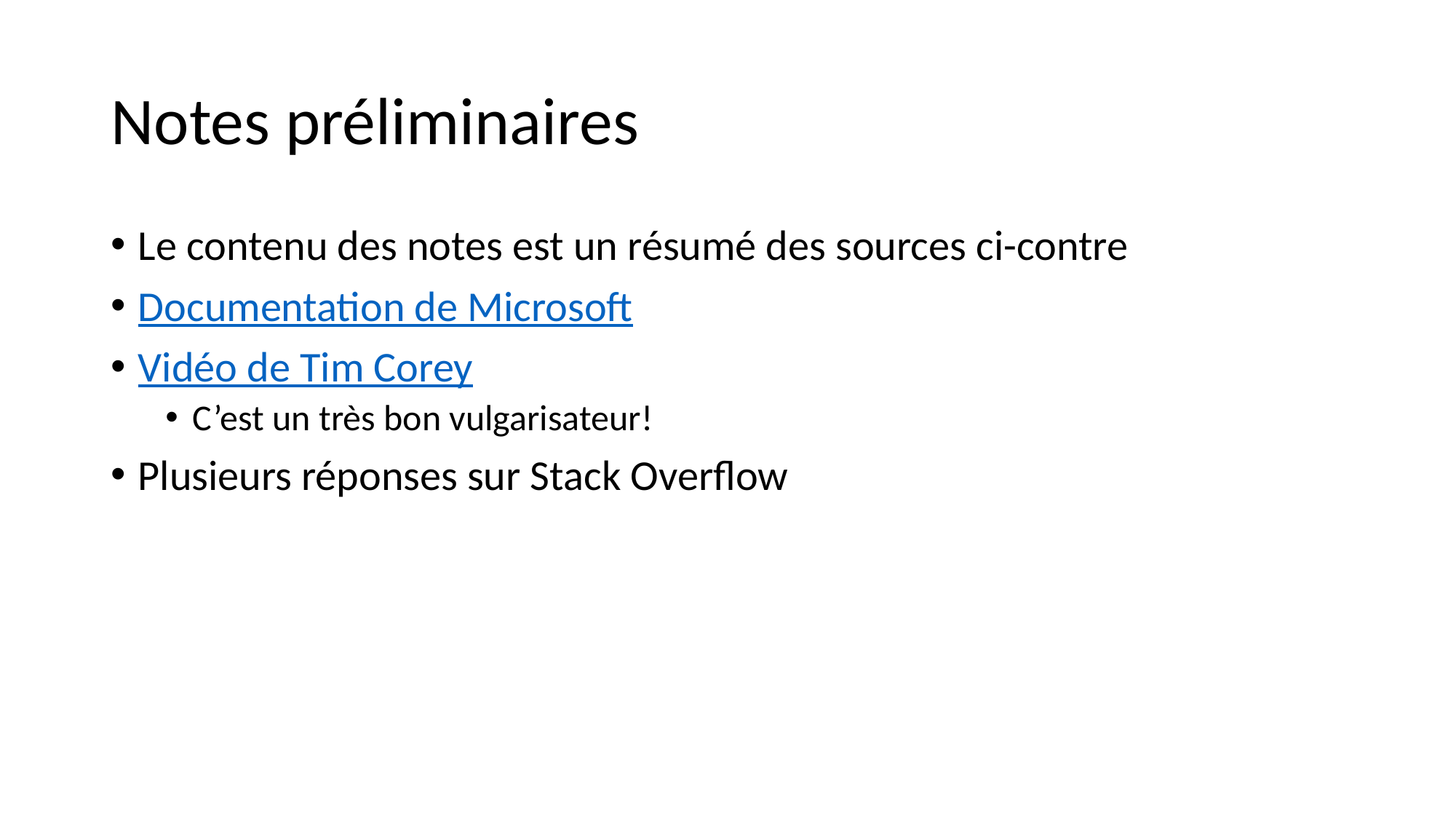

# Notes préliminaires
Le contenu des notes est un résumé des sources ci-contre
Documentation de Microsoft
Vidéo de Tim Corey
C’est un très bon vulgarisateur!
Plusieurs réponses sur Stack Overflow